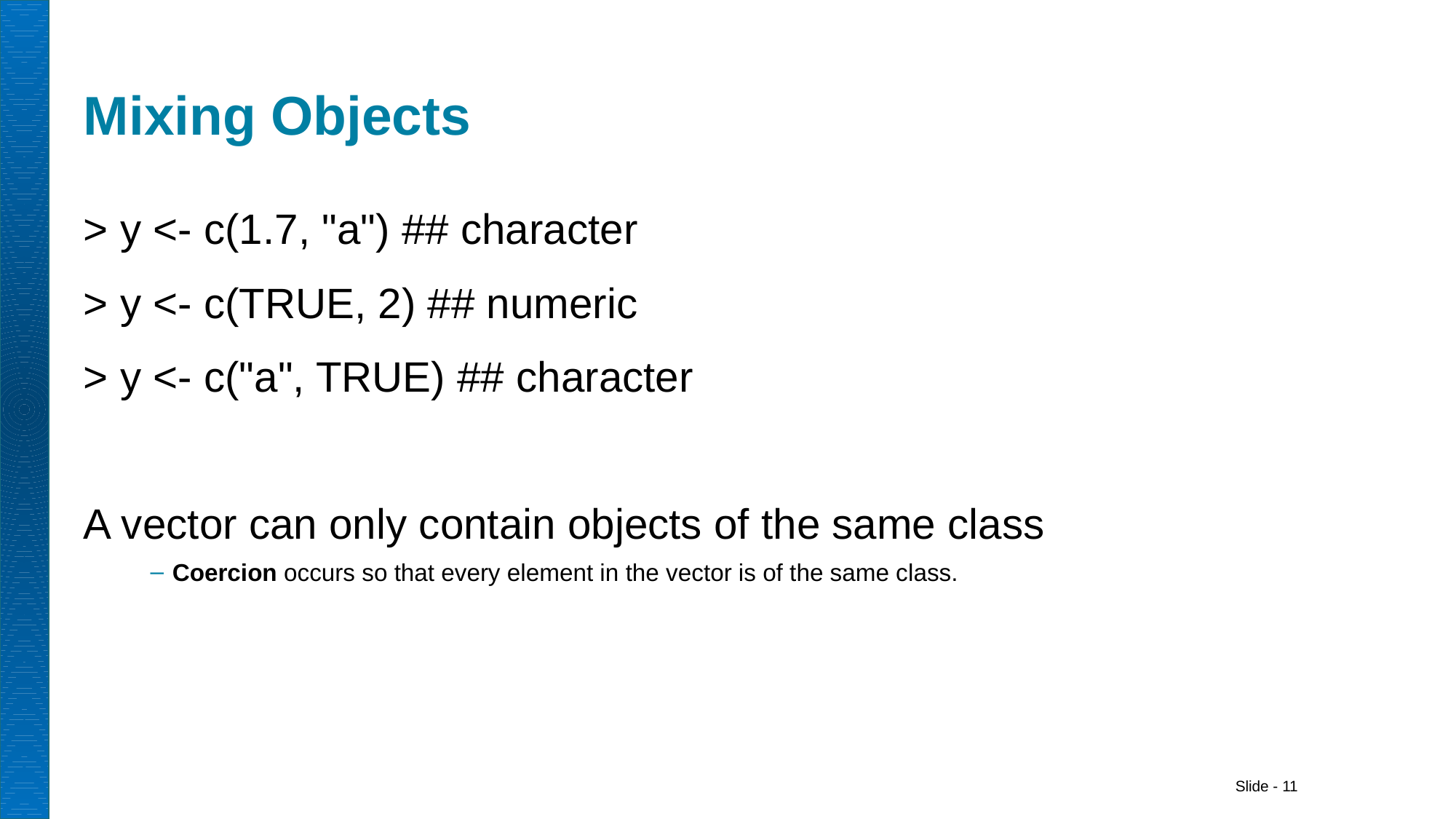

# Mixing Objects
> y <- c(1.7, "a") ## character
> y <- c(TRUE, 2) ## numeric
> y <- c("a", TRUE) ## character

A vector can only contain objects of the same class
Coercion occurs so that every element in the vector is of the same class.